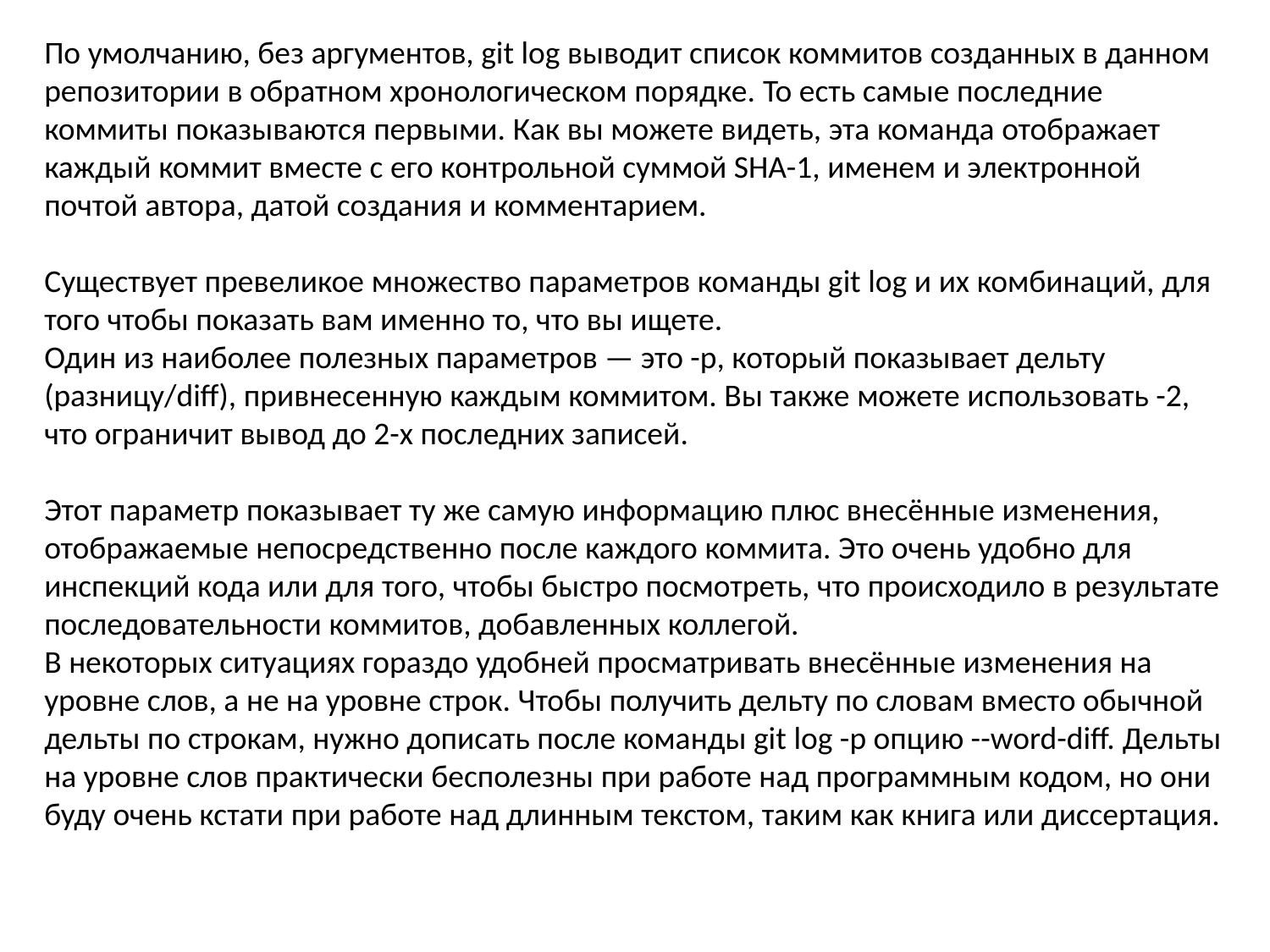

По умолчанию, без аргументов, git log выводит список коммитов созданных в данном репозитории в обратном хронологическом порядке. То есть самые последние коммиты показываются первыми. Как вы можете видеть, эта команда отображает каждый коммит вместе с его контрольной суммой SHA-1, именем и электронной почтой автора, датой создания и комментарием.

Существует превеликое множество параметров команды git log и их комбинаций, для того чтобы показать вам именно то, что вы ищете.
Один из наиболее полезных параметров — это -p, который показывает дельту (разницу/diff), привнесенную каждым коммитом. Вы также можете использовать -2, что ограничит вывод до 2-х последних записей.

Этот параметр показывает ту же самую информацию плюс внесённые изменения, отображаемые непосредственно после каждого коммита. Это очень удобно для инспекций кода или для того, чтобы быстро посмотреть, что происходило в результате последовательности коммитов, добавленных коллегой.
В некоторых ситуациях гораздо удобней просматривать внесённые изменения на уровне слов, а не на уровне строк. Чтобы получить дельту по словам вместо обычной дельты по строкам, нужно дописать после команды git log -p опцию --word-diff. Дельты на уровне слов практически бесполезны при работе над программным кодом, но они буду очень кстати при работе над длинным текстом, таким как книга или диссертация.